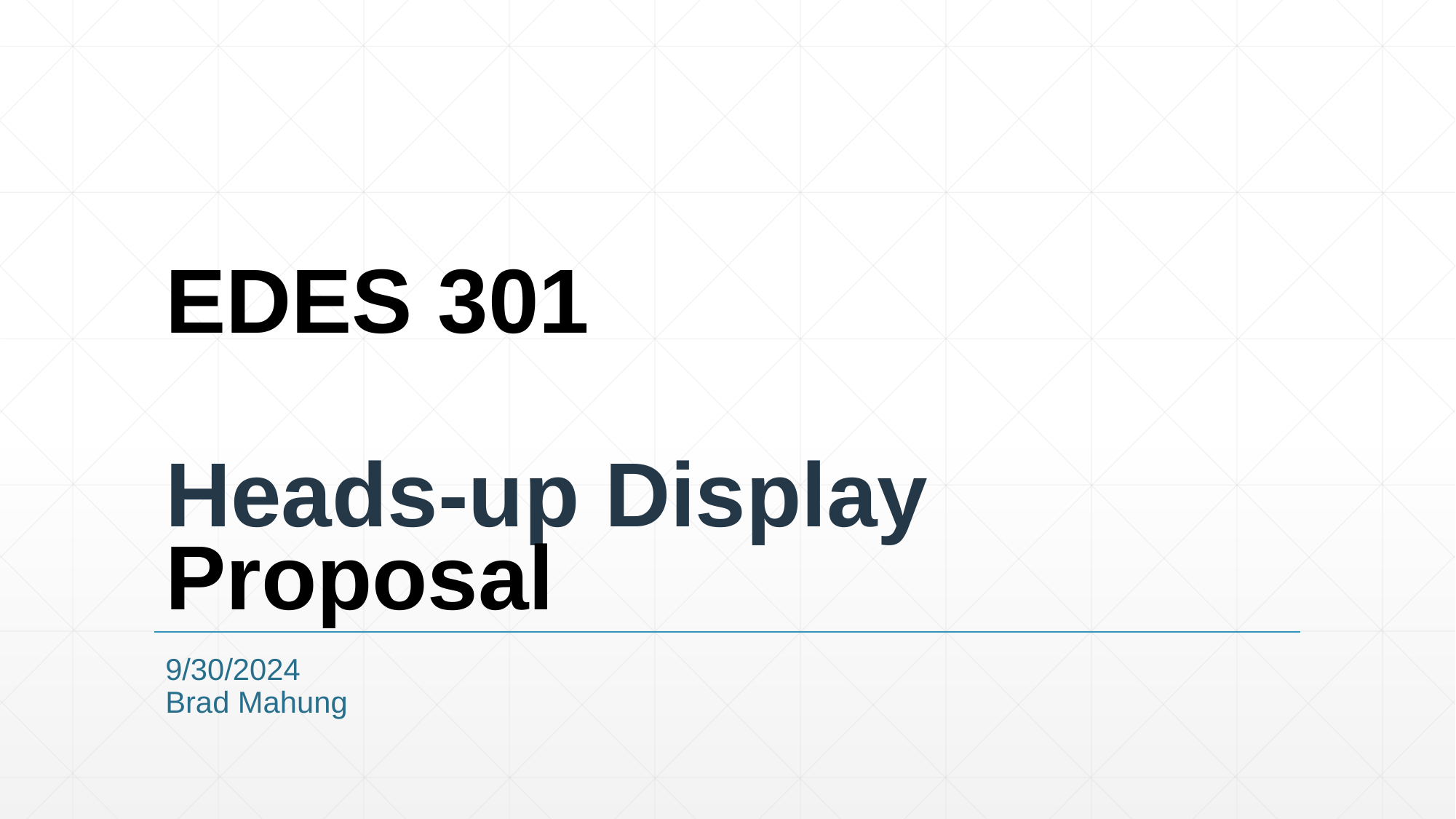

# EDES 301 Heads-up Display Proposal
9/30/2024
Brad Mahung